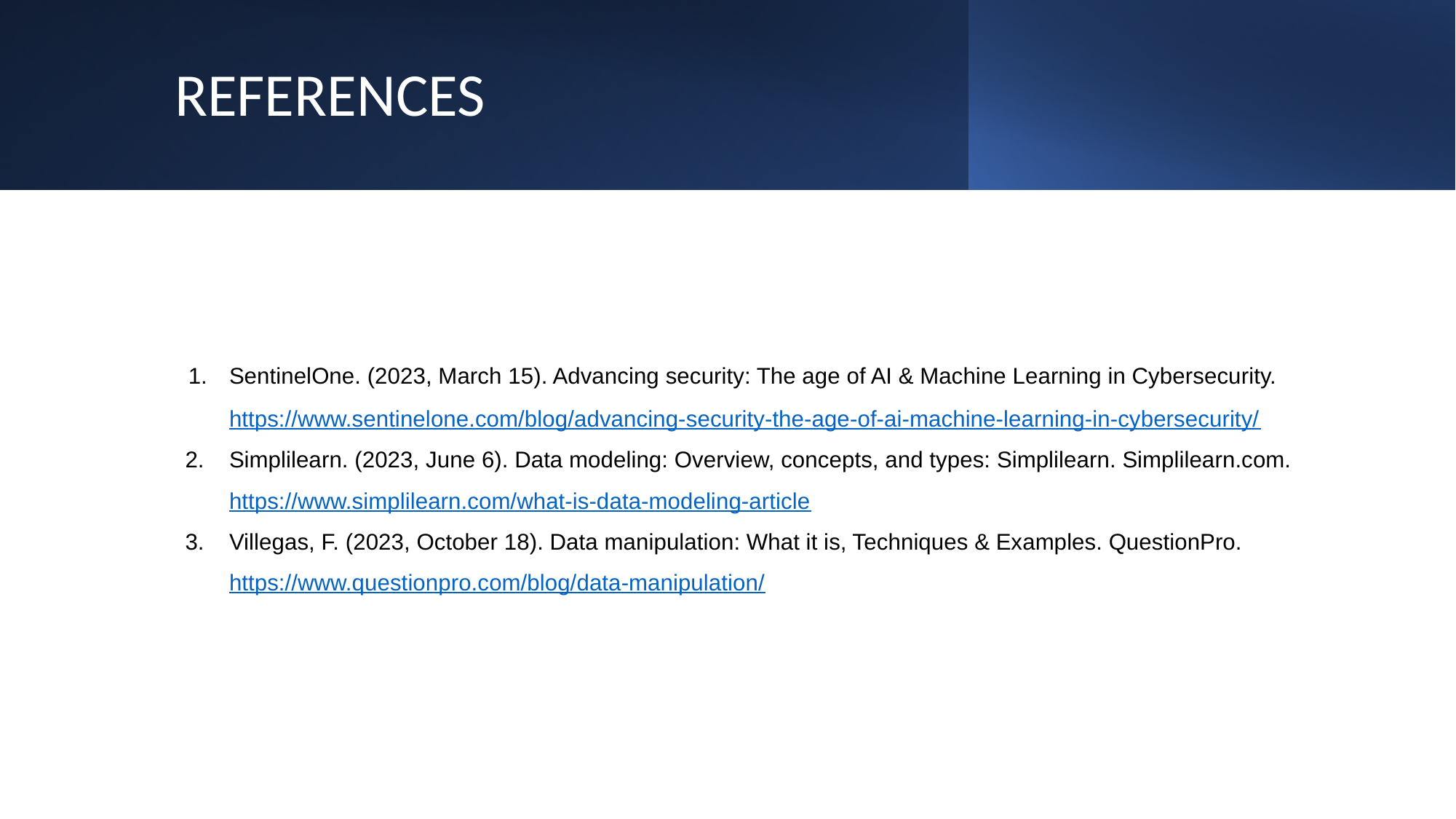

# REFERENCES
SentinelOne. (2023, March 15). Advancing security: The age of AI & Machine Learning in Cybersecurity. https://www.sentinelone.com/blog/advancing-security-the-age-of-ai-machine-learning-in-cybersecurity/
Simplilearn. (2023, June 6). Data modeling: Overview, concepts, and types: Simplilearn. Simplilearn.com. https://www.simplilearn.com/what-is-data-modeling-article
Villegas, F. (2023, October 18). Data manipulation: What it is, Techniques & Examples. QuestionPro. https://www.questionpro.com/blog/data-manipulation/